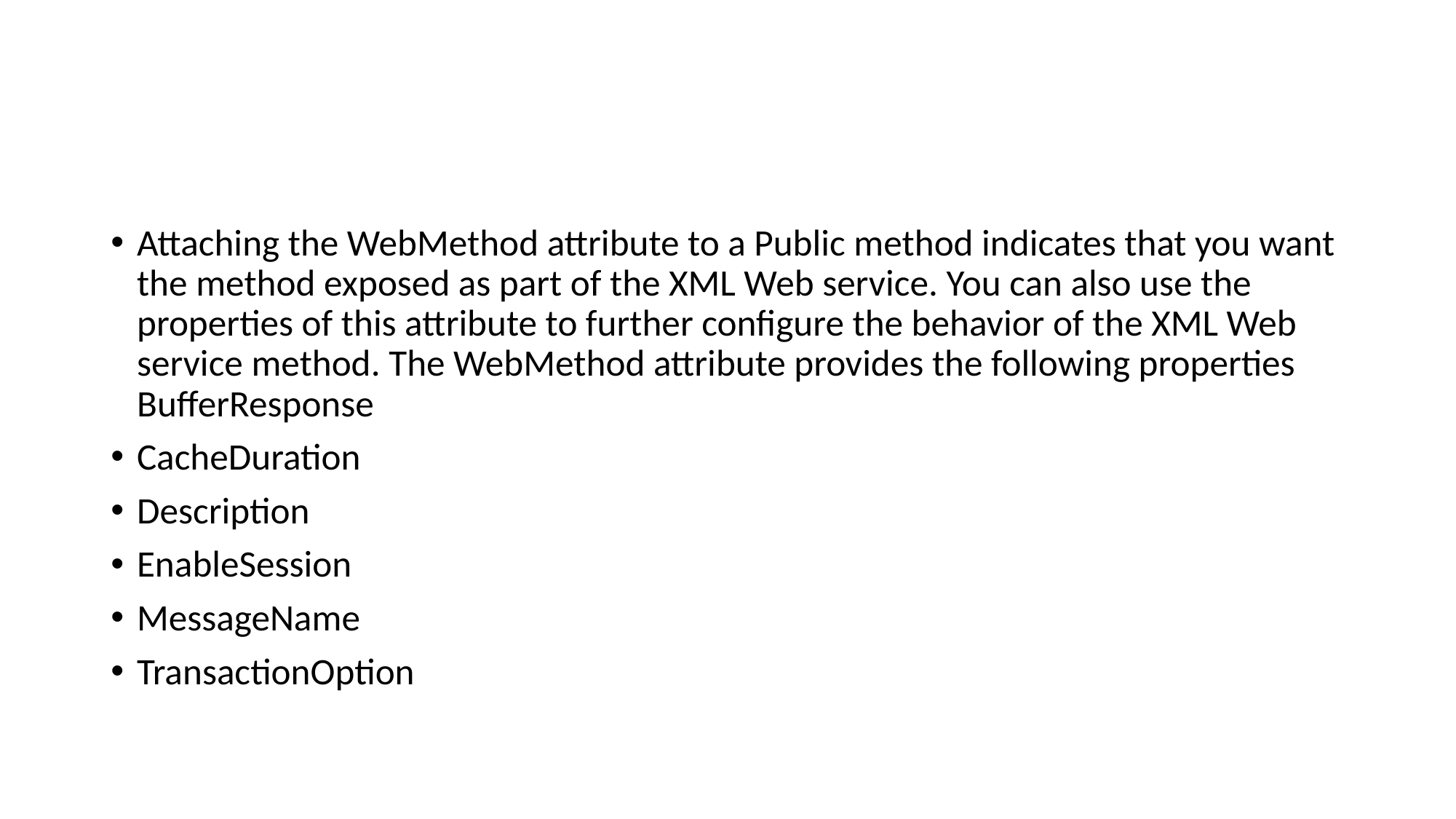

#
Attaching the WebMethod attribute to a Public method indicates that you want the method exposed as part of the XML Web service. You can also use the properties of this attribute to further configure the behavior of the XML Web service method. The WebMethod attribute provides the following properties
BufferResponse
CacheDuration
Description
EnableSession
MessageName
TransactionOption